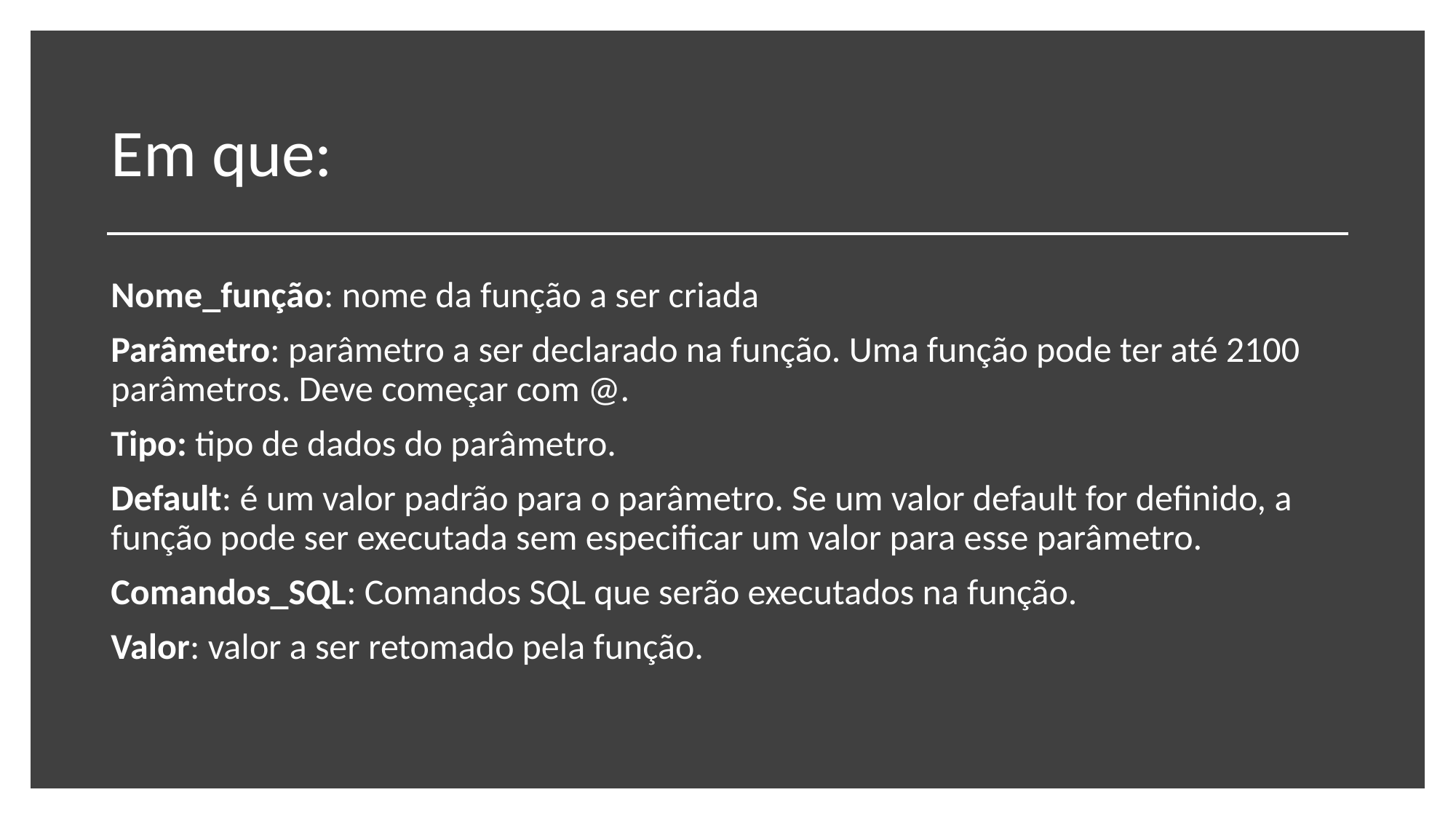

# Em que:
Nome_função: nome da função a ser criada
Parâmetro: parâmetro a ser declarado na função. Uma função pode ter até 2100 parâmetros. Deve começar com @.
Tipo: tipo de dados do parâmetro.
Default: é um valor padrão para o parâmetro. Se um valor default for definido, a função pode ser executada sem especificar um valor para esse parâmetro.
Comandos_SQL: Comandos SQL que serão executados na função.
Valor: valor a ser retomado pela função.